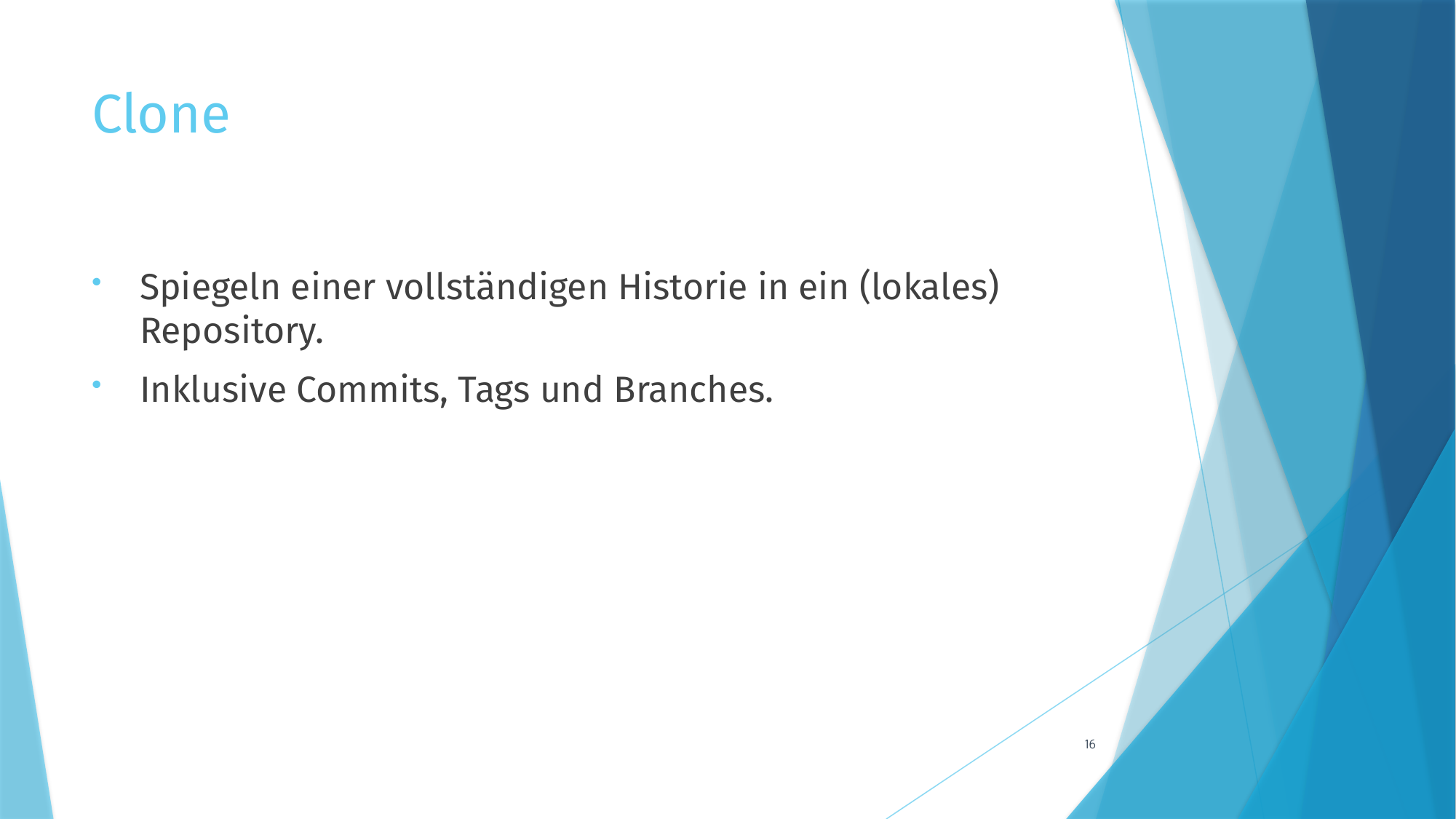

# Clone
Spiegeln einer vollständigen Historie in ein (lokales) Repository.
Inklusive Commits, Tags und Branches.
16